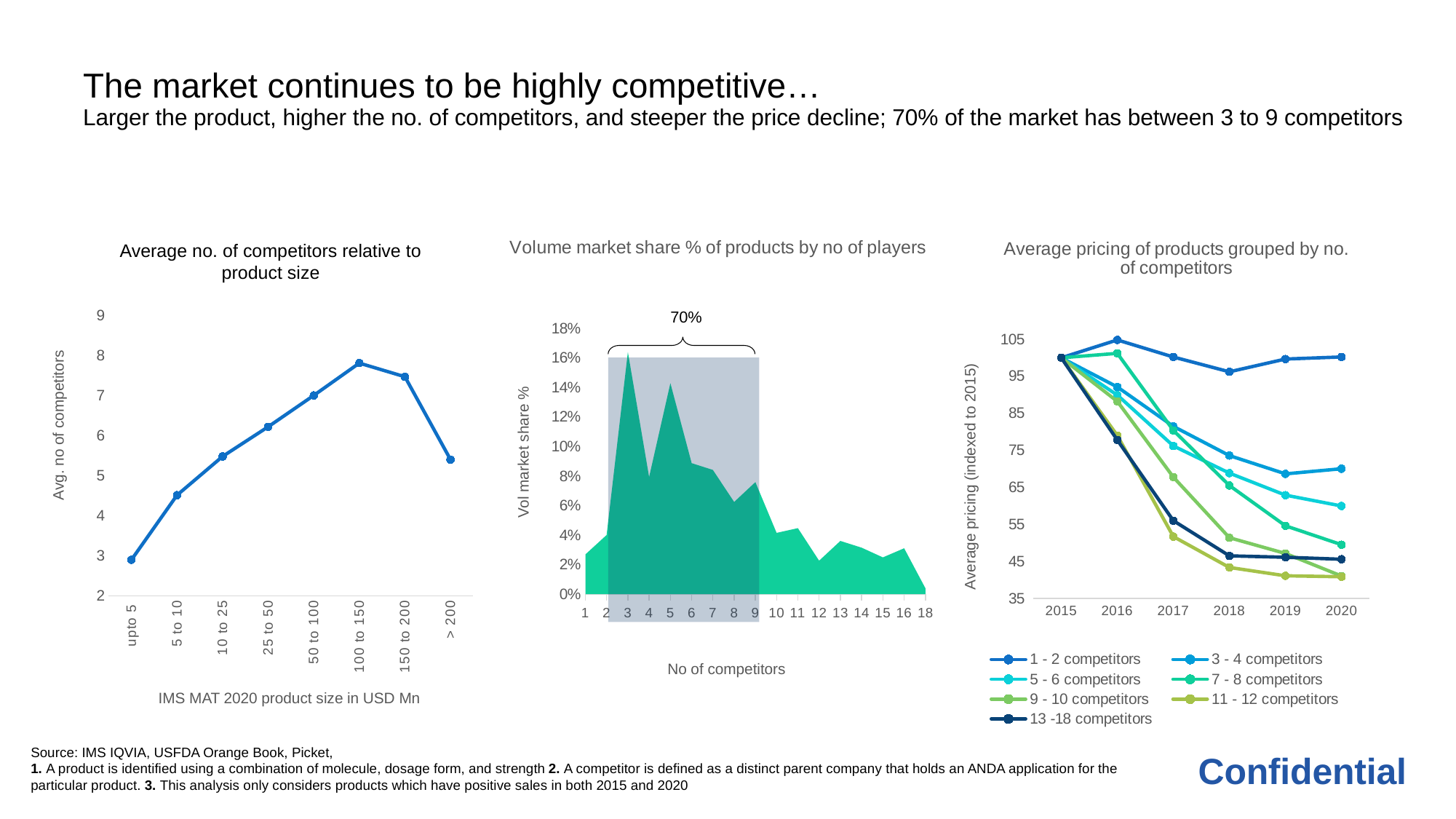

# The market continues to be highly competitive… Larger the product, higher the no. of competitors, and steeper the price decline; 70% of the market has between 3 to 9 competitors

### Chart: Average pricing of products grouped by no. of competitors

| Category | 1 - 2 competitors | 3 - 4 competitors | 5 - 6 competitors | 7 - 8 competitors | 9 - 10 competitors | 11 - 12 competitors | 13 -18 competitors |
|---|---|---|---|---|---|---|---|
| 2015 | 100.0 | 100.0 | 100.0 | 100.0 | 100.0 | 100.0 | 100.0 |
| 2016 | 104.8189648947224 | 92.12143003361156 | 89.9358914432965 | 101.19750957502286 | 88.2282500819155 | 79.00999139564745 | 77.79690898351481 |
| 2017 | 100.21297732797505 | 81.49133811326976 | 76.19913676056 | 80.39520816163056 | 67.7708602058597 | 51.70832056898539 | 56.00641098907718 |
| 2018 | 96.21320253178627 | 73.59736606676918 | 68.84982134981864 | 65.50670527012932 | 51.41041782444599 | 43.37919684764555 | 46.51220602971579 |
| 2019 | 99.66337477717855 | 68.64952791676701 | 62.897437194417776 | 54.62489503245268 | 47.14283868426375 | 41.122481260299026 | 46.130495025355735 |
| 2020 | 100.21921753294873 | 70.02844783748291 | 59.981093498743135 | 49.52261906277212 | 41.05981893575123 | 40.87054729162988 | 45.59520702842987 |

### Chart: Volume market share % of products by no of players

| Category | Series 1 |
|---|---|
| 1 | 0.026848775748883228 |
| 2 | 0.04001620532751546 |
| 3 | 0.16395900657244042 |
| 4 | 0.0792897821617078 |
| 5 | 0.14285554474339268 |
| 6 | 0.08869423722345554 |
| 7 | 0.08409683372200388 |
| 8 | 0.06238582640856876 |
| 9 | 0.07587346395546575 |
| 10 | 0.04146058183232994 |
| 11 | 0.04465960383082628 |
| 12 | 0.02260148148462269 |
| 13 | 0.03600365261246034 |
| 14 | 0.03143010451498508 |
| 15 | 0.024857361061527743 |
| 16 | 0.03101419830747206 |
| 18 | 0.003953340492342352 |
Average no. of competitors relative to product size

### Chart

| Category | Series 1 |
|---|---|
| upto 5  | 2.899560577526679 |
| 5 to 10 | 4.512765957446809 |
| 10 to 25 | 5.479500891265597 |
| 25 to 50 | 6.2181069958847734 |
| 50 to 100 | 7.0 |
| 100 to 150 | 7.806451612903226 |
| 150 to 200 | 7.466666666666667 |
| > 200 | 5.4 |
Avg. no of competitors
IMS MAT 2020 product size in USD Mn

70%
Vol market share %
Average pricing (indexed to 2015)
No of competitors
Source: IMS IQVIA, USFDA Orange Book, Picket,
1. A product is identified using a combination of molecule, dosage form, and strength 2. A competitor is defined as a distinct parent company that holds an ANDA application for the particular product. 3. This analysis only considers products which have positive sales in both 2015 and 2020
Confidential